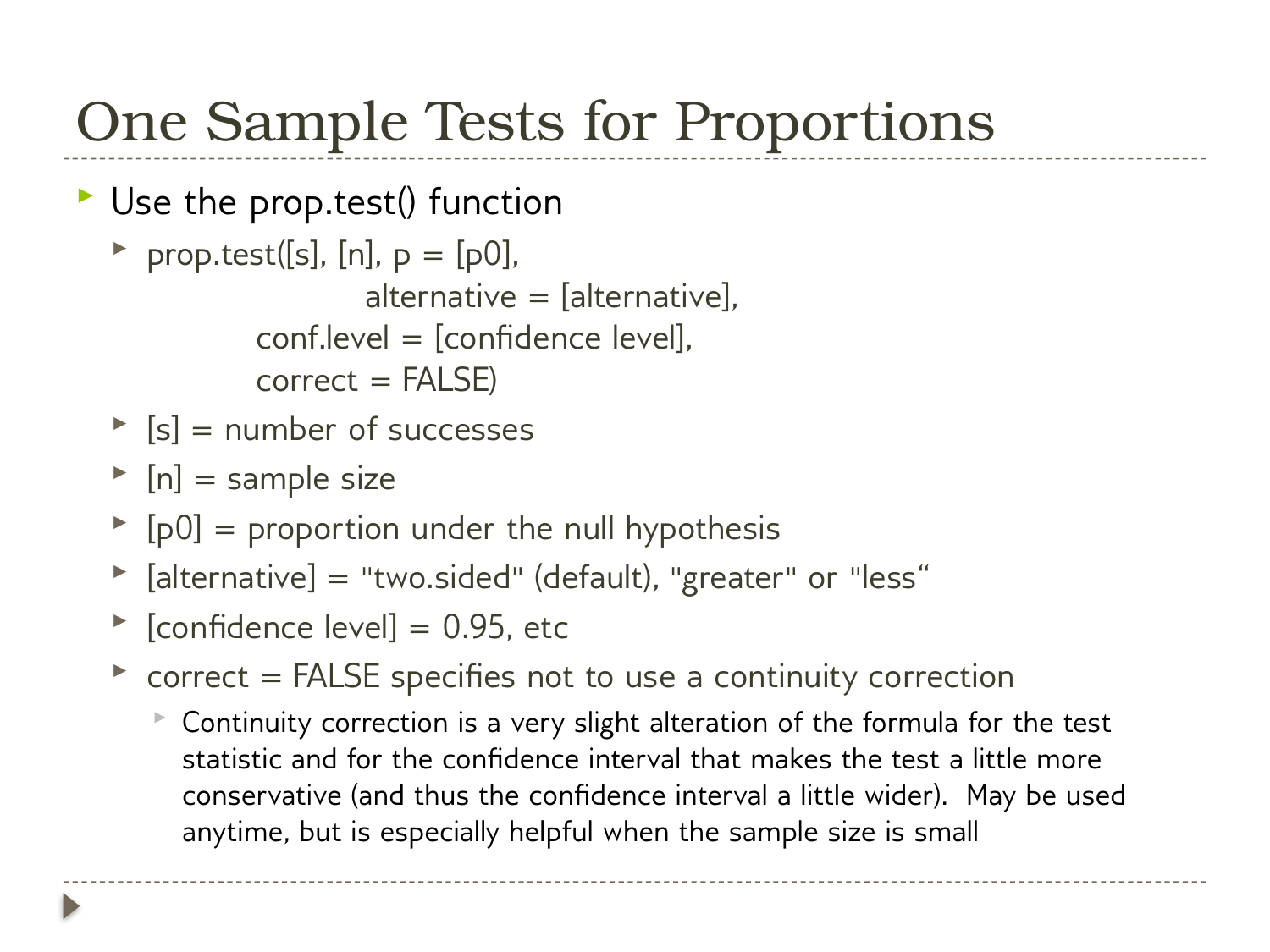

# One Sample Tests for Proportions
Use the prop.test() function
prop.test([s], [n], p = [p0],
              	alternative = [alternative],
		conf.level = [confidence level],
		correct = FALSE)
[s] = number of successes
[n] = sample size
[p0] = proportion under the null hypothesis
[alternative] = "two.sided" (default), "greater" or "less“
[confidence level] = 0.95, etc
correct = FALSE specifies not to use a continuity correction
Continuity correction is a very slight alteration of the formula for the test statistic and for the confidence interval that makes the test a little more conservative (and thus the confidence interval a little wider).  May be used anytime, but is especially helpful when the sample size is small